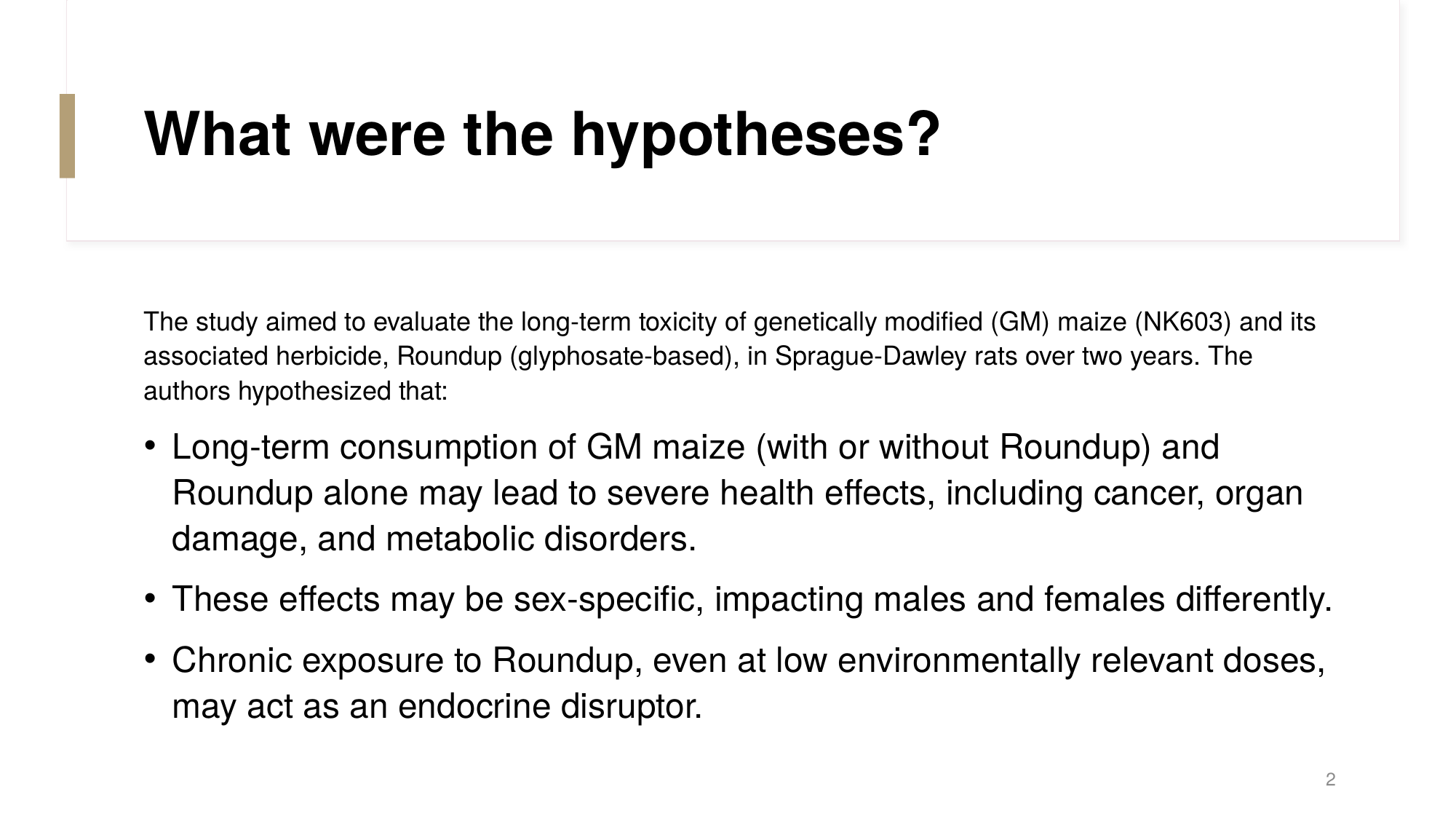

# What were the hypotheses?
The study aimed to evaluate the long-term toxicity of genetically modified (GM) maize (NK603) and its associated herbicide, Roundup (glyphosate-based), in Sprague-Dawley rats over two years. The authors hypothesized that:
Long-term consumption of GM maize (with or without Roundup) and Roundup alone may lead to severe health effects, including cancer, organ damage, and metabolic disorders.
These effects may be sex-specific, impacting males and females differently.
Chronic exposure to Roundup, even at low environmentally relevant doses, may act as an endocrine disruptor.
2